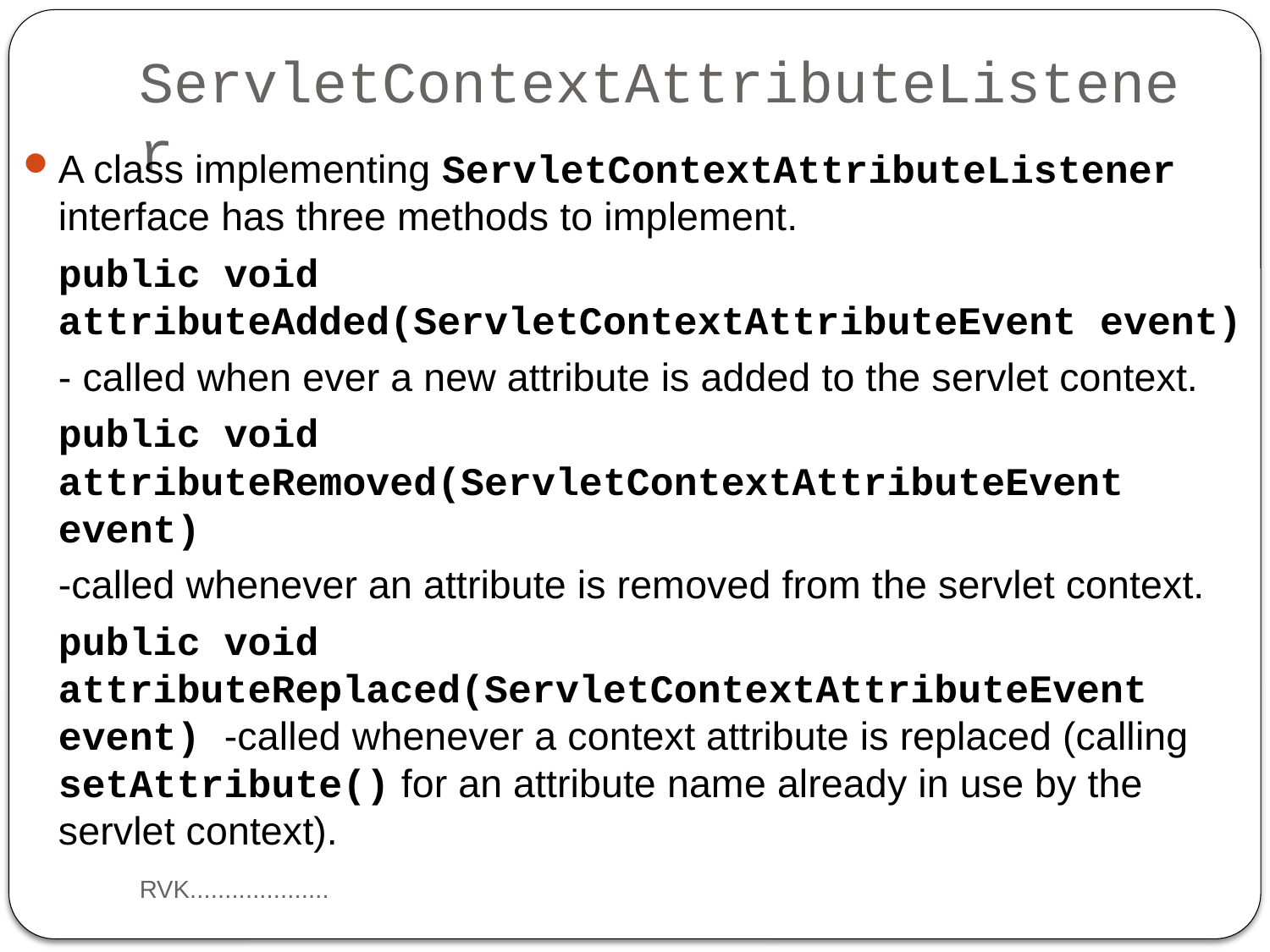

# ServletContextAttributeListener
A class implementing ServletContextAttributeListener interface has three methods to implement.
	public void attributeAdded(ServletContextAttributeEvent event)
	- called when ever a new attribute is added to the servlet context.
	public void attributeRemoved(ServletContextAttributeEvent event)
	-called whenever an attribute is removed from the servlet context.
	public void attributeReplaced(ServletContextAttributeEvent event) -called whenever a context attribute is replaced (calling setAttribute() for an attribute name already in use by the servlet context).
RVK....................
16